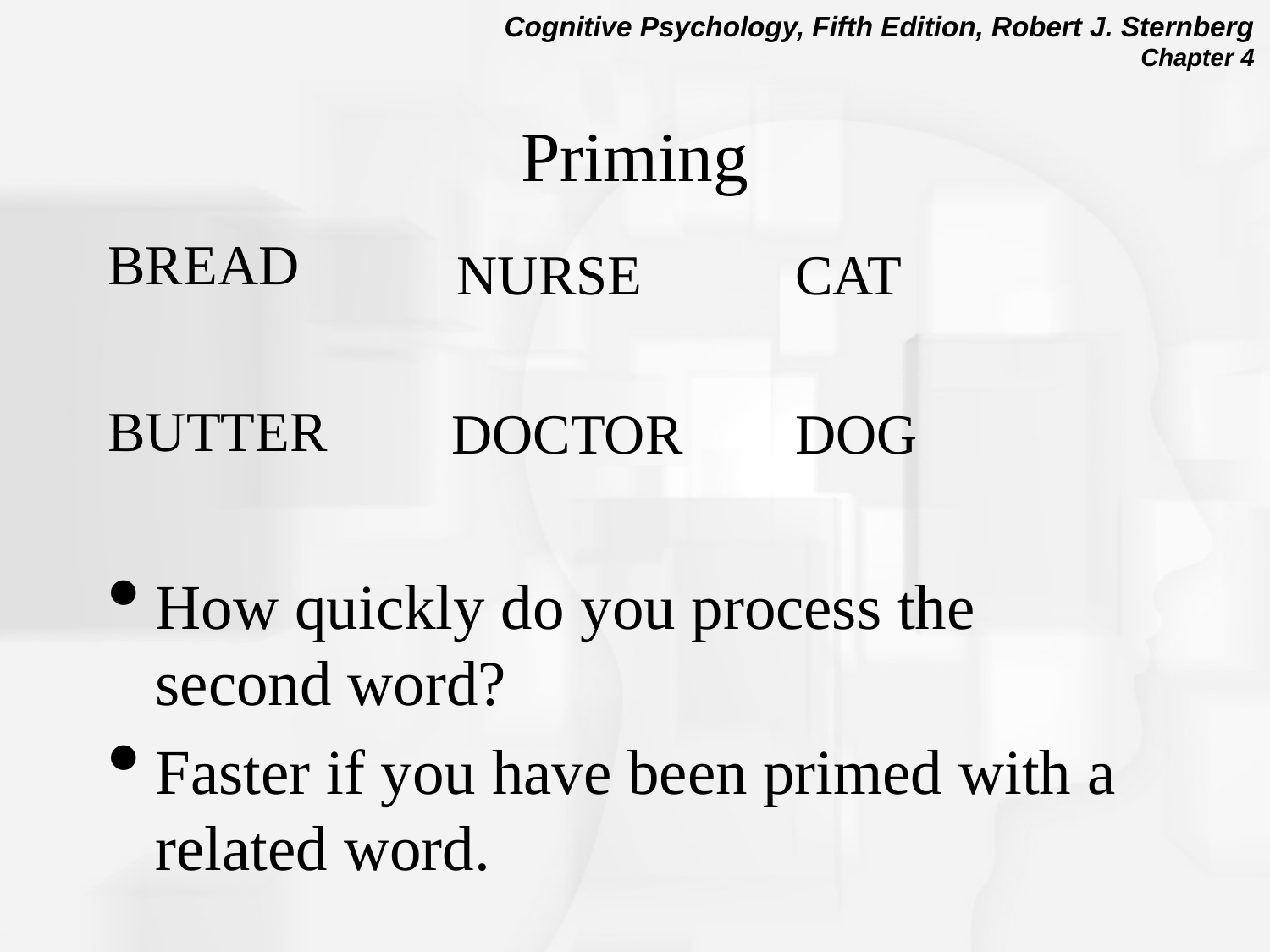

# Priming
BREAD

BUTTER

How quickly do you process the second word?
Faster if you have been primed with a related word.

NURSE
CAT
DOCTOR
DOG